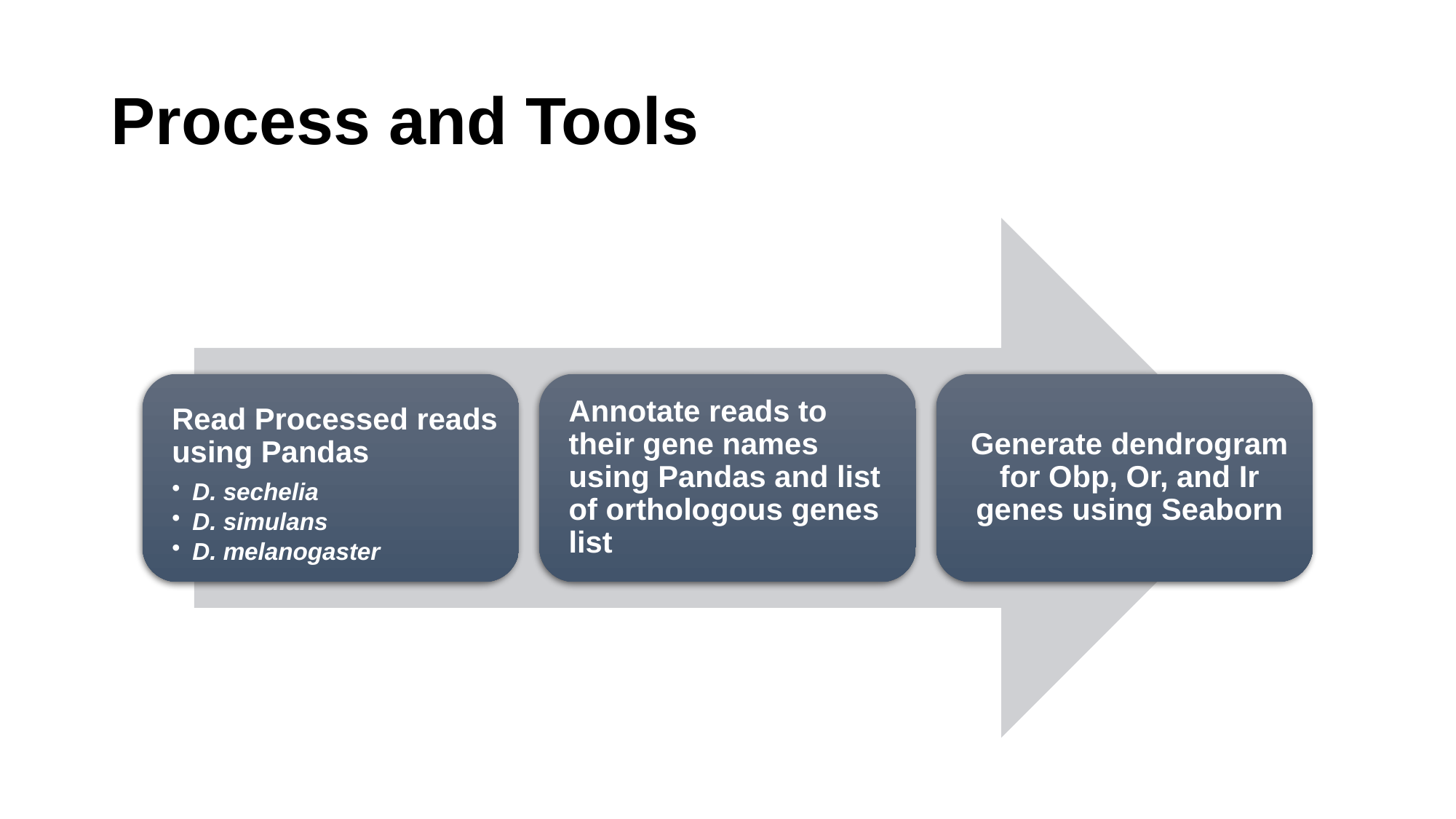

# Process and Tools
Read Processed reads using Pandas
D. sechelia
D. simulans
D. melanogaster
Annotate reads to their gene names using Pandas and list of orthologous genes list
Generate dendrogram for Obp, Or, and Ir genes using Seaborn